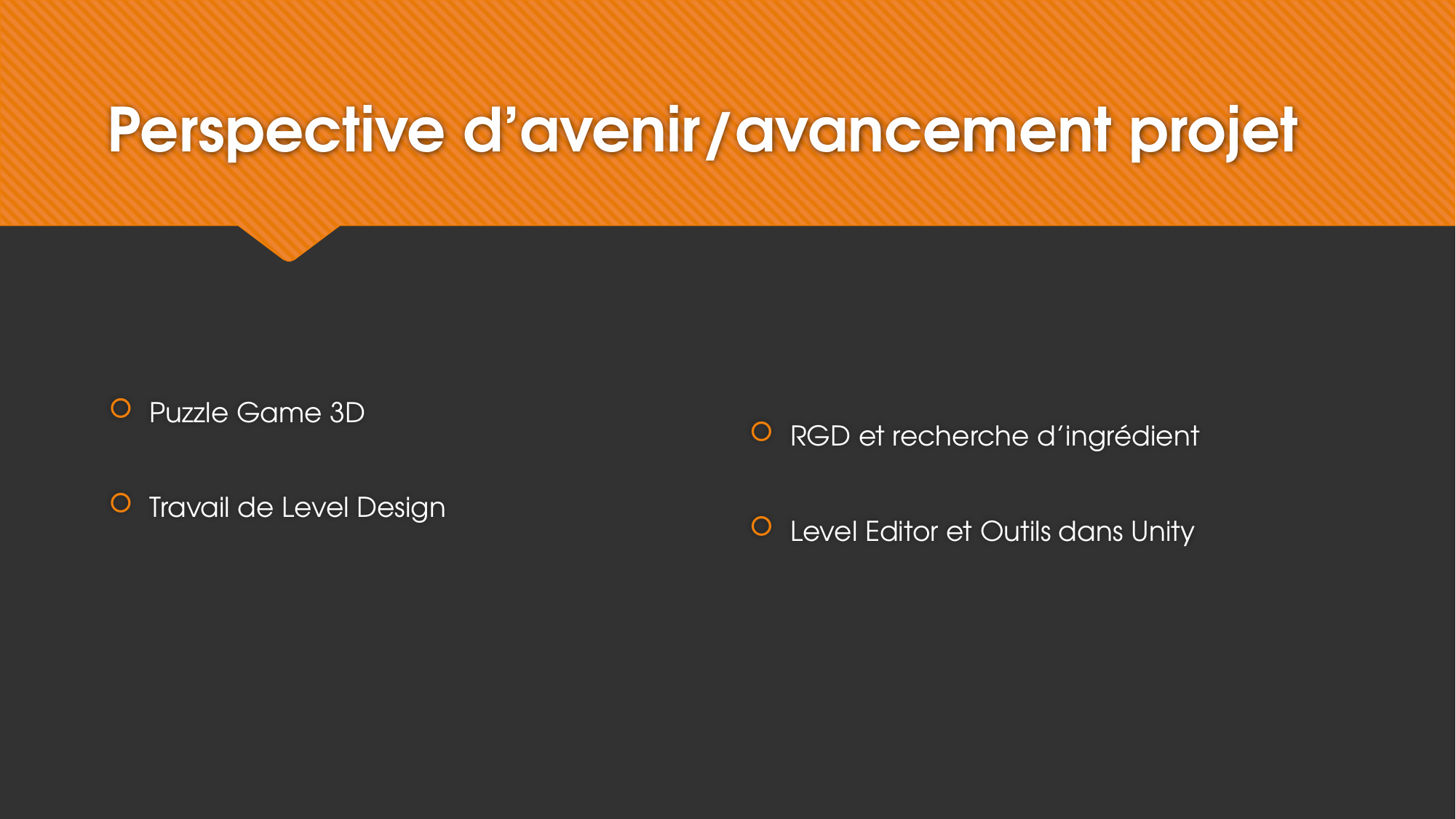

# Perspective d’avenir/avancement projet

Puzzle Game 3D

Travail de Level Design

RGD et recherche d’ingrédient

Level Editor et Outils dans Unity